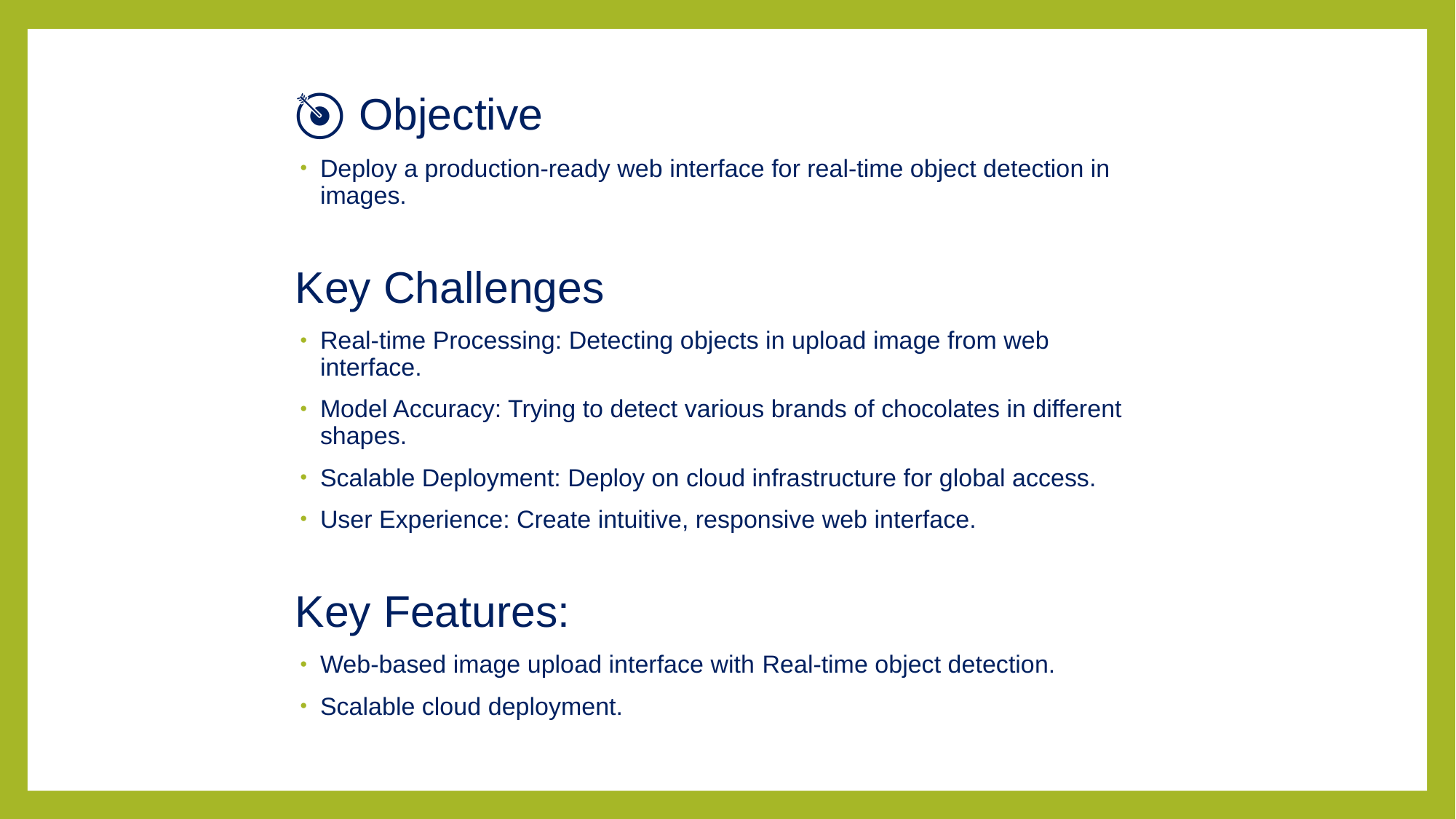

🎯 Objective
Deploy a production-ready web interface for real-time object detection in images.

Key Challenges
Real-time Processing: Detecting objects in upload image from web interface.
Model Accuracy: Trying to detect various brands of chocolates in different shapes.
Scalable Deployment: Deploy on cloud infrastructure for global access.
User Experience: Create intuitive, responsive web interface.

Key Features:
Web-based image upload interface with Real-time object detection.
Scalable cloud deployment.